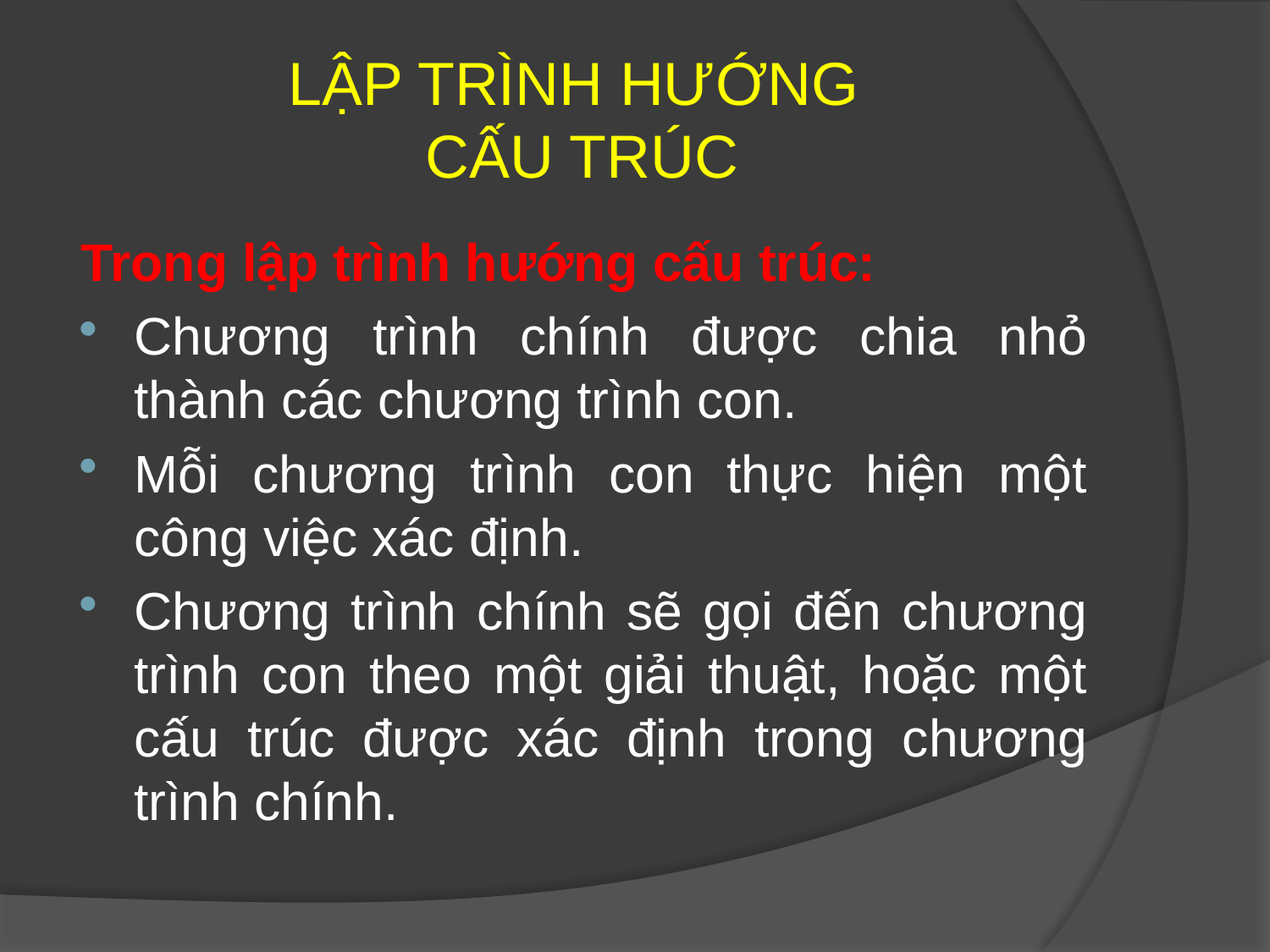

# LẬP TRÌNH HƯỚNG CẤU TRÚC
Trong lập trình hướng cấu trúc:
Chương trình chính được chia nhỏ thành các chương trình con.
Mỗi chương trình con thực hiện một công việc xác định.
Chương trình chính sẽ gọi đến chương trình con theo một giải thuật, hoặc một cấu trúc được xác định trong chương trình chính.